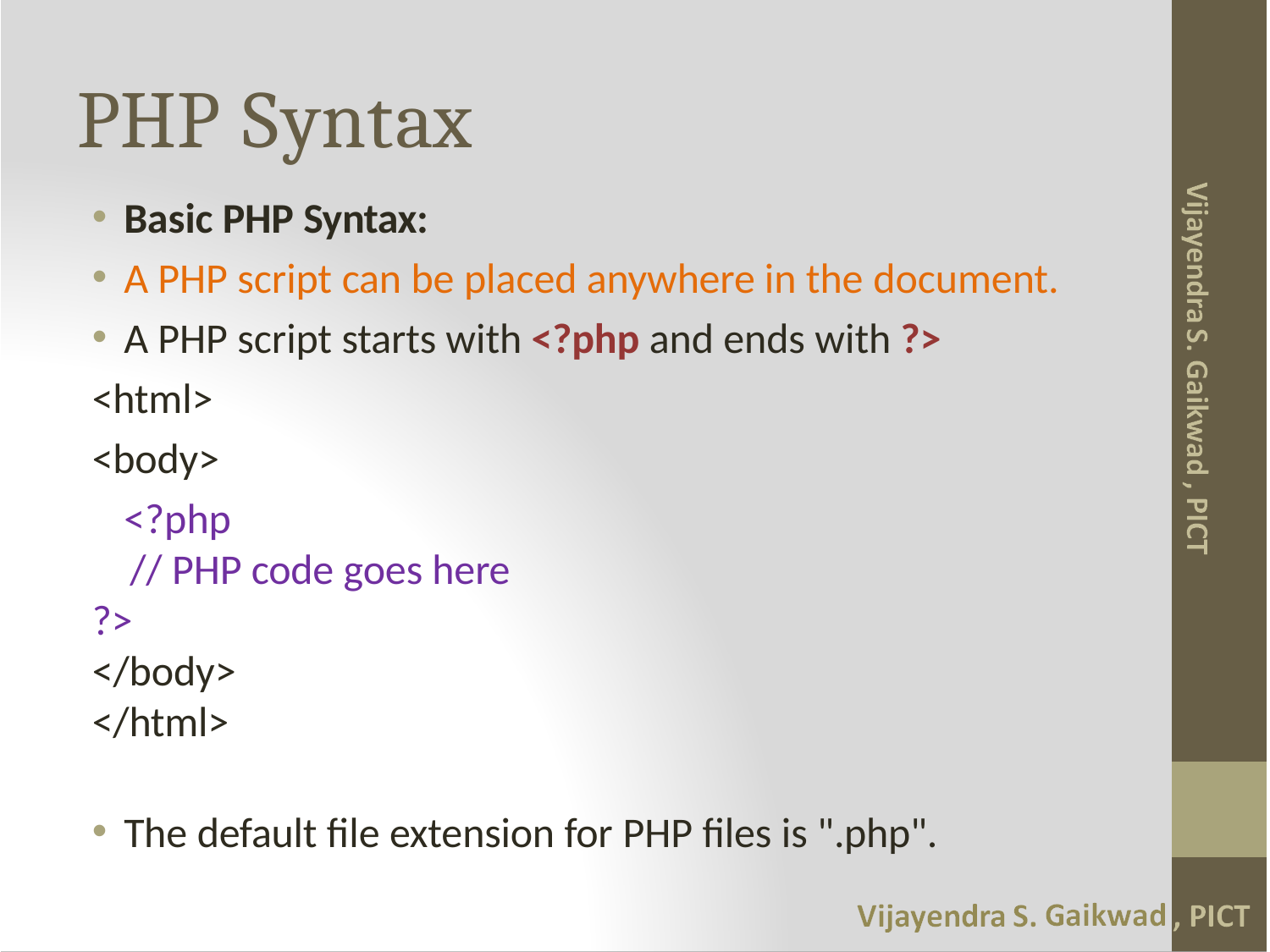

# PHP Syntax
Basic PHP Syntax:
A PHP script can be placed anywhere in the document.
A PHP script starts with <?php and ends with ?>
<html>
<body>
	<?php
    // PHP code goes here
?>
</body>
</html>

The default file extension for PHP files is ".php".